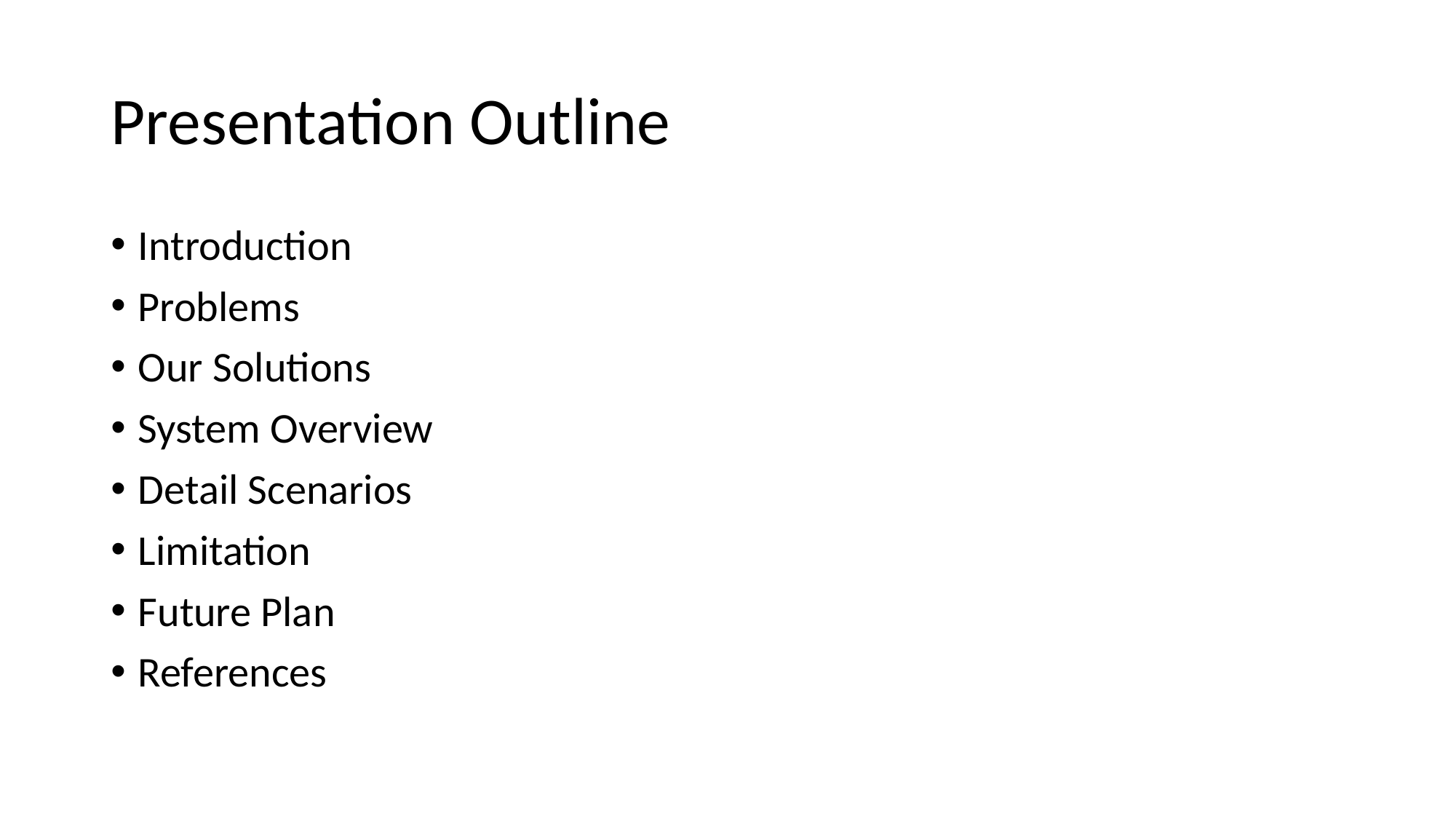

# Presentation Outline
Introduction
Problems
Our Solutions
System Overview
Detail Scenarios
Limitation
Future Plan
References